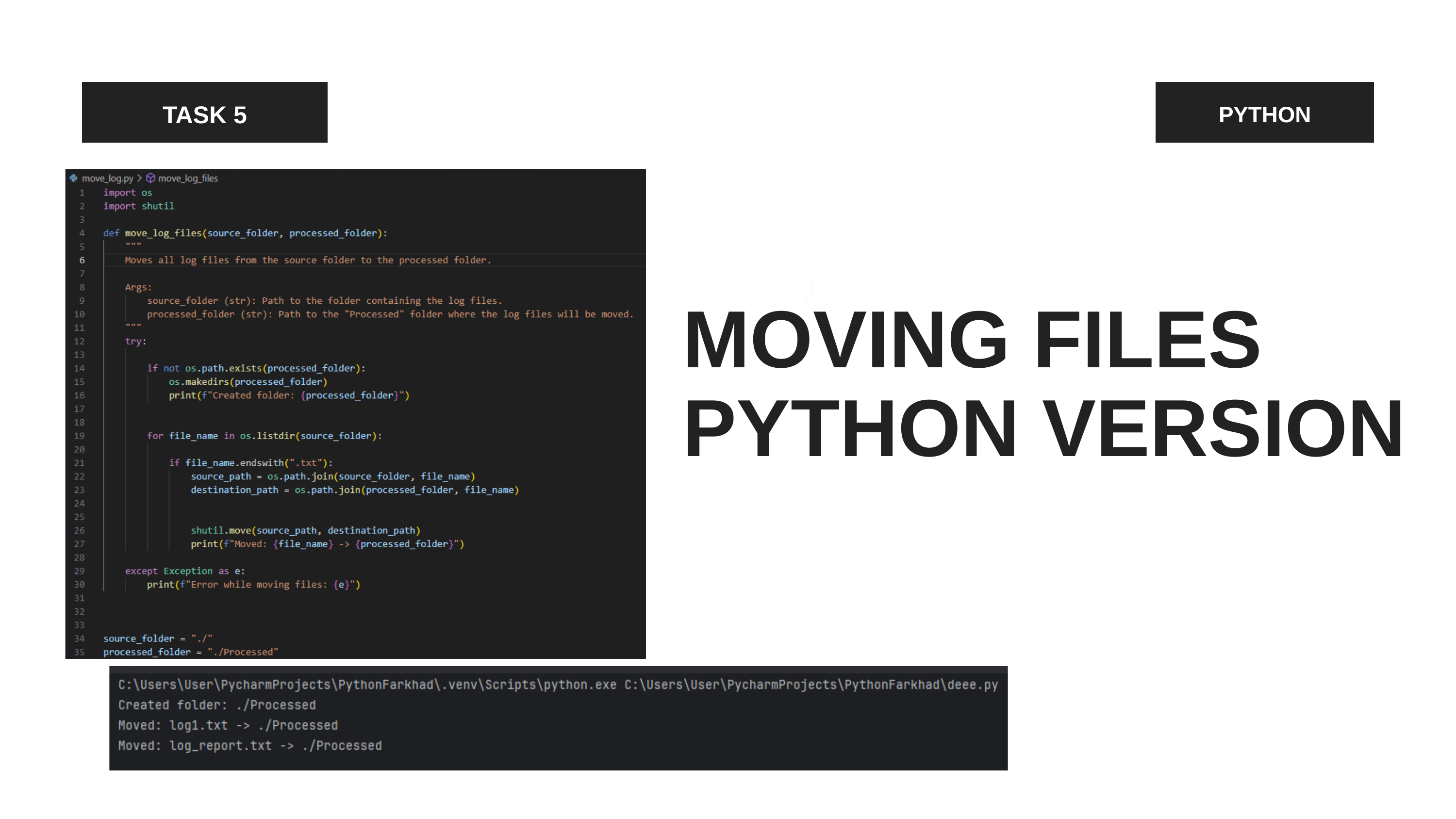

TASK 5
PYTHON

MOVING FILES PYTHON VERSION